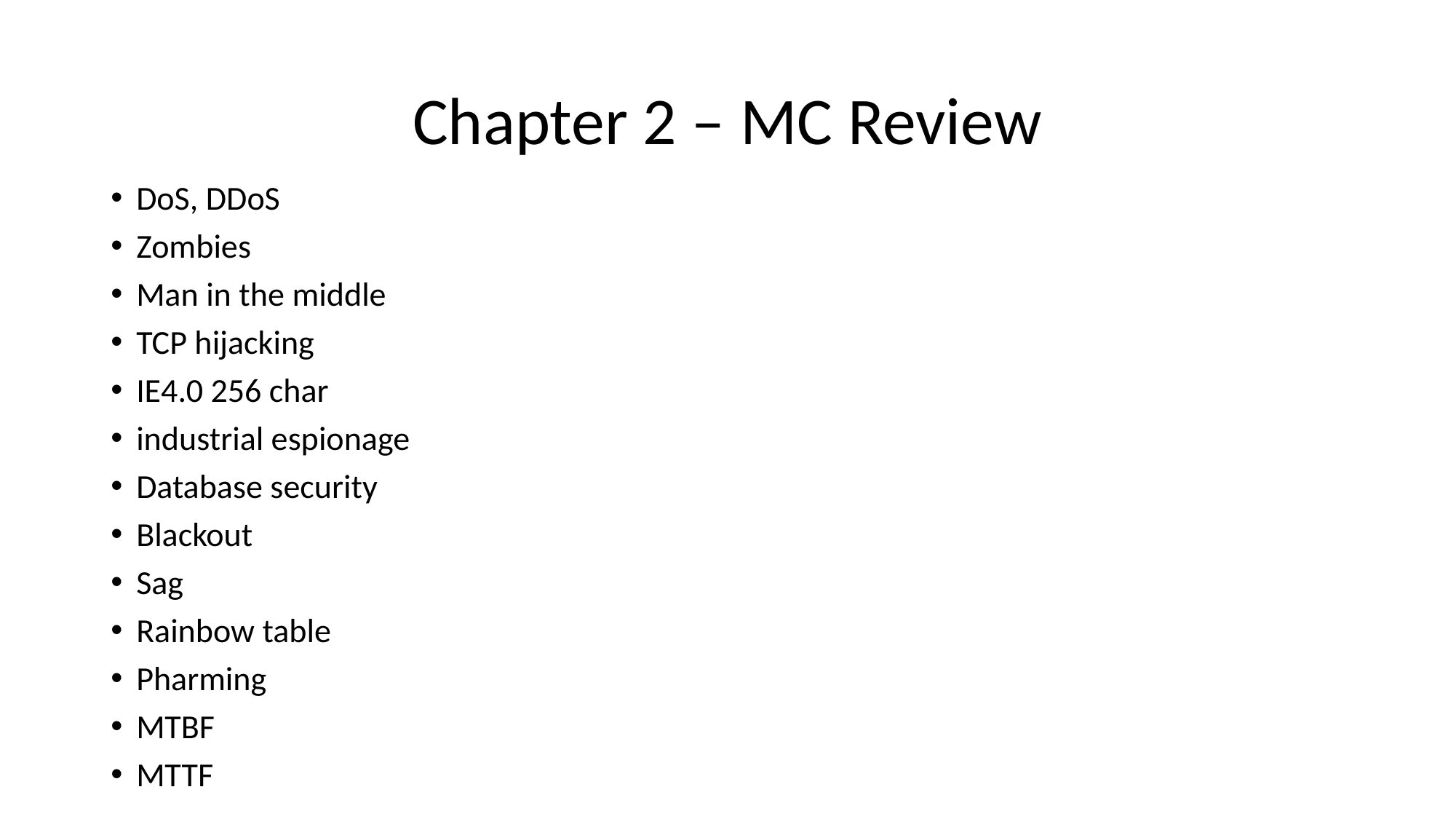

# Chapter 2 – MC Review
DoS, DDoS
Zombies
Man in the middle
TCP hijacking
IE4.0 256 char
industrial espionage
Database security
Blackout
Sag
Rainbow table
Pharming
MTBF
MTTF